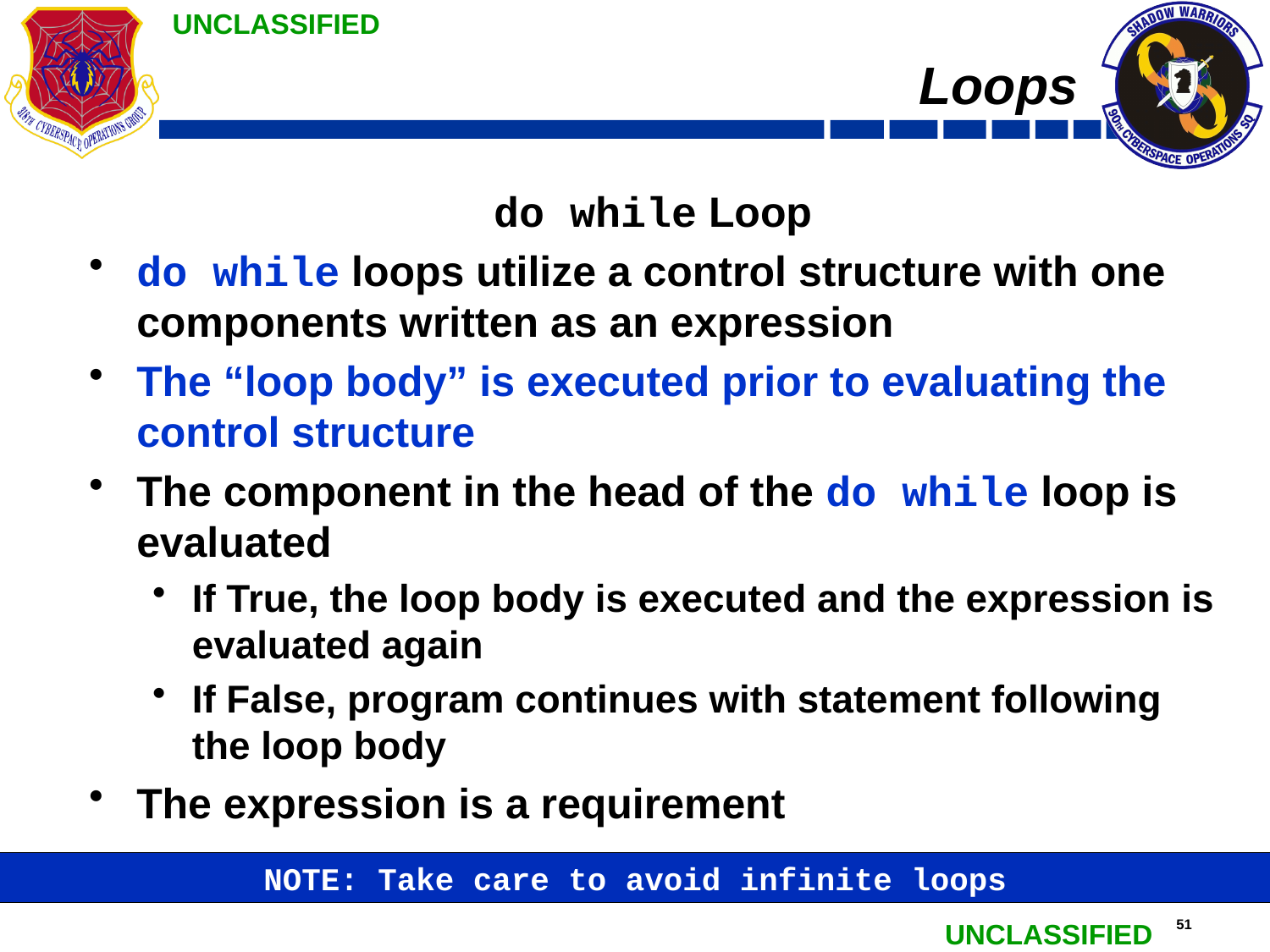

# Loops
do while Loop
do while loops utilize a control structure with one components written as an expression
The “loop body” is executed prior to evaluating the control structure
The component in the head of the do while loop is evaluated
If True, the loop body is executed and the expression is evaluated again
If False, program continues with statement following the loop body
The expression is a requirement

NOTE: Take care to avoid infinite loops